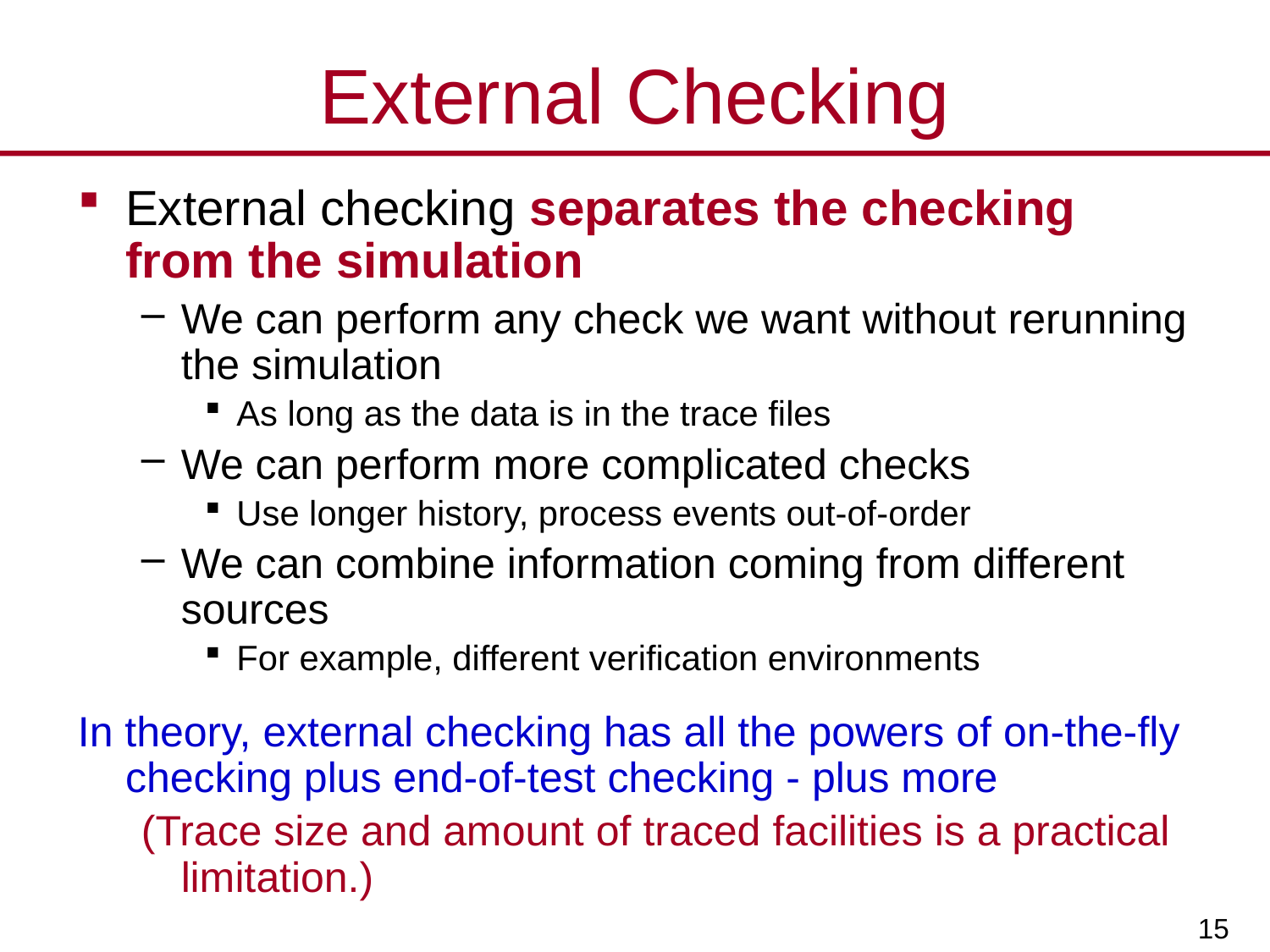

# External Checking
External checking separates the checking from the simulation
We can perform any check we want without rerunning the simulation
As long as the data is in the trace files
We can perform more complicated checks
Use longer history, process events out-of-order
We can combine information coming from different sources
For example, different verification environments
In theory, external checking has all the powers of on-the-fly checking plus end-of-test checking - plus more
(Trace size and amount of traced facilities is a practical limitation.)